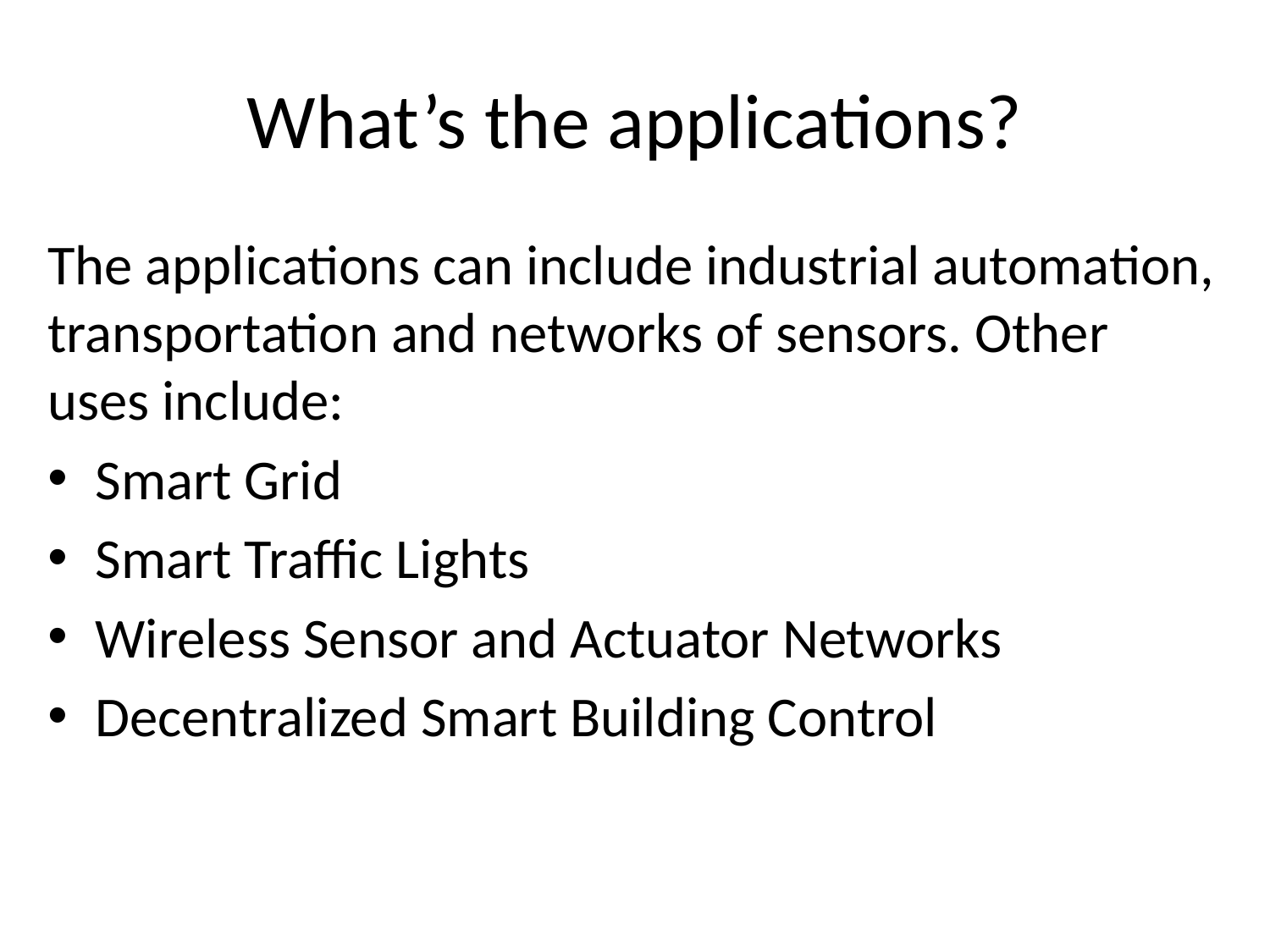

# What’s the applications?
The applications can include industrial automation, transportation and networks of sensors. Other uses include:
Smart Grid
Smart Traffic Lights
Wireless Sensor and Actuator Networks
Decentralized Smart Building Control